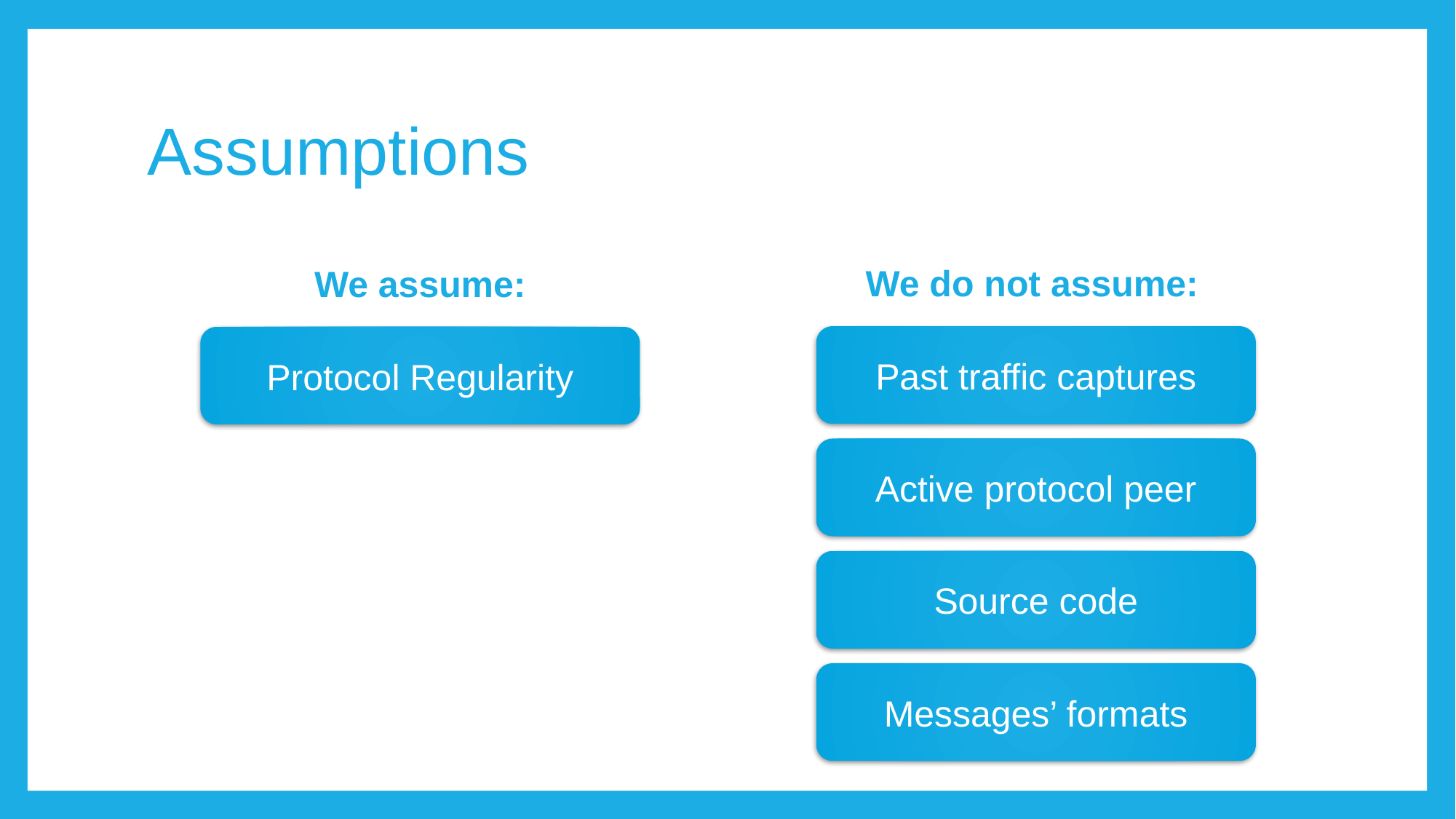

# Assumptions
We do not assume:
We assume:
Past traffic captures
Protocol Regularity
Active protocol peer

Source code
Messages’ formats